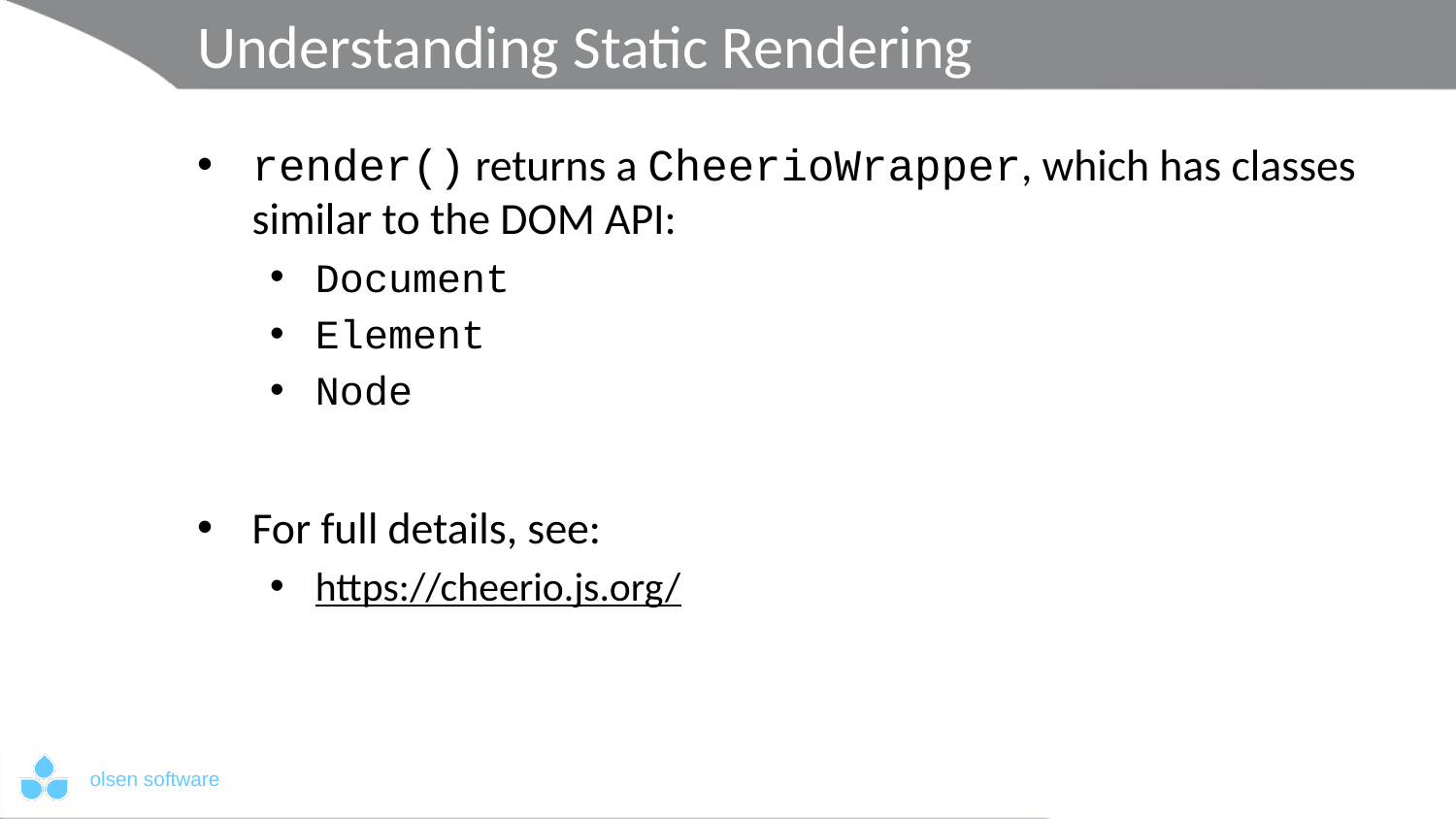

# Understanding Static Rendering
render() returns a CheerioWrapper, which has classes similar to the DOM API:
Document
Element
Node

For full details, see:
https://cheerio.js.org/